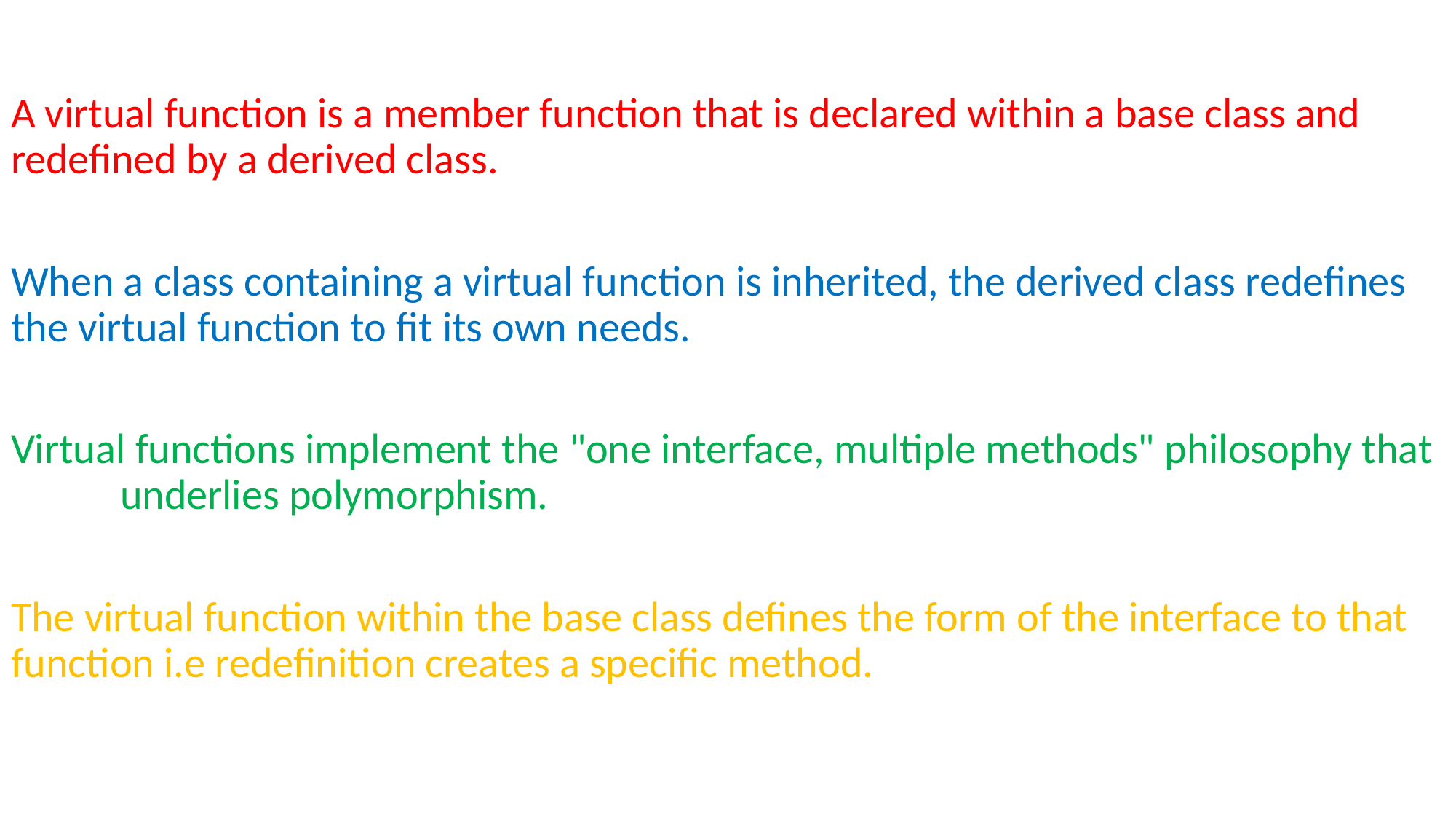

#
A virtual function is a member function that is declared within a base class and 	redefined by a derived class.

When a class containing a virtual function is inherited, the derived class redefines 	the virtual function to fit its own needs.

Virtual functions implement the "one interface, multiple methods" philosophy that 	underlies polymorphism.

The virtual function within the base class defines the form of the interface to that 	function i.e redefinition creates a specific method.